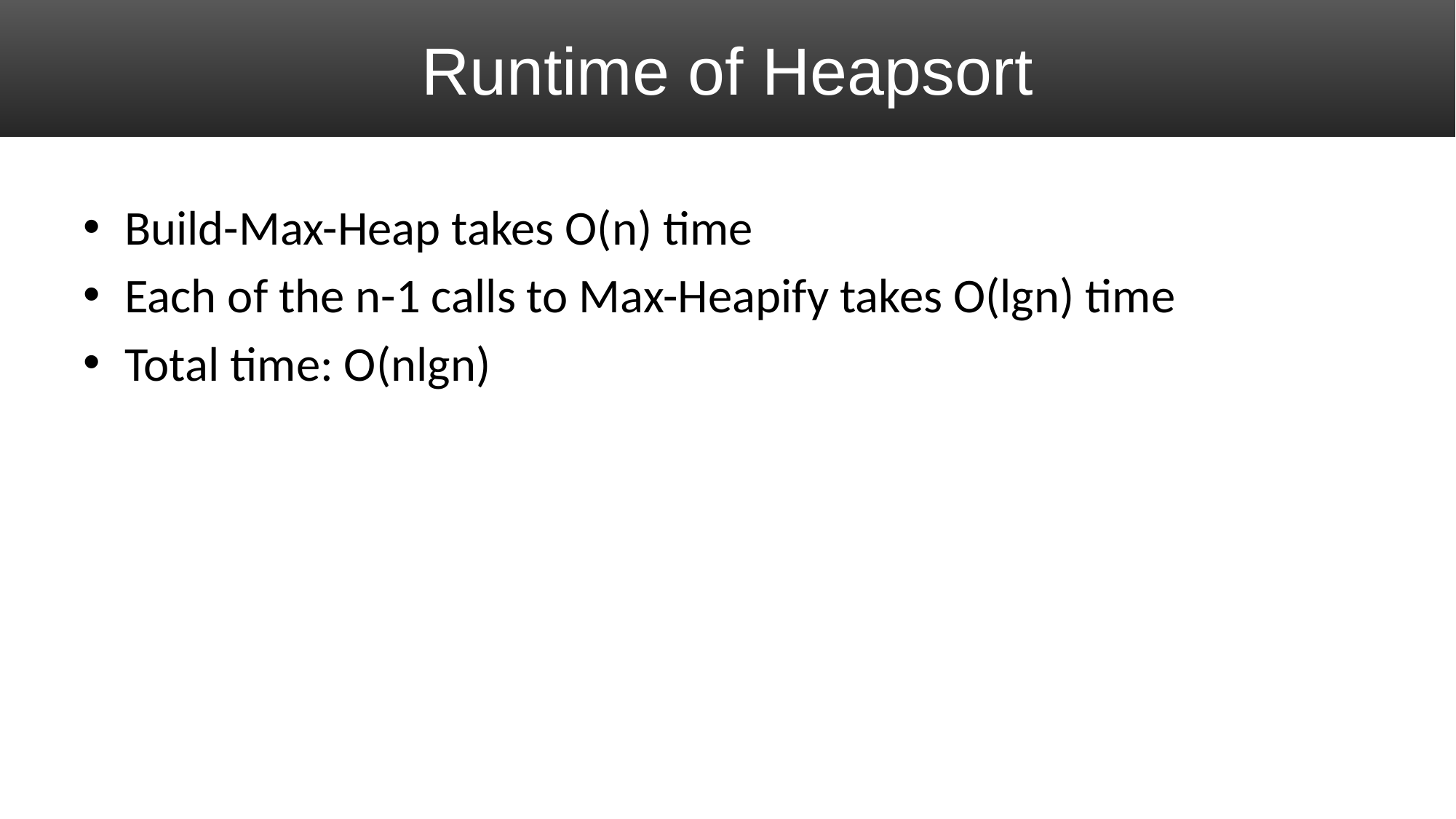

# Runtime of Heapsort
Build-Max-Heap takes O(n) time
Each of the n-1 calls to Max-Heapify takes O(lgn) time
Total time: O(nlgn)